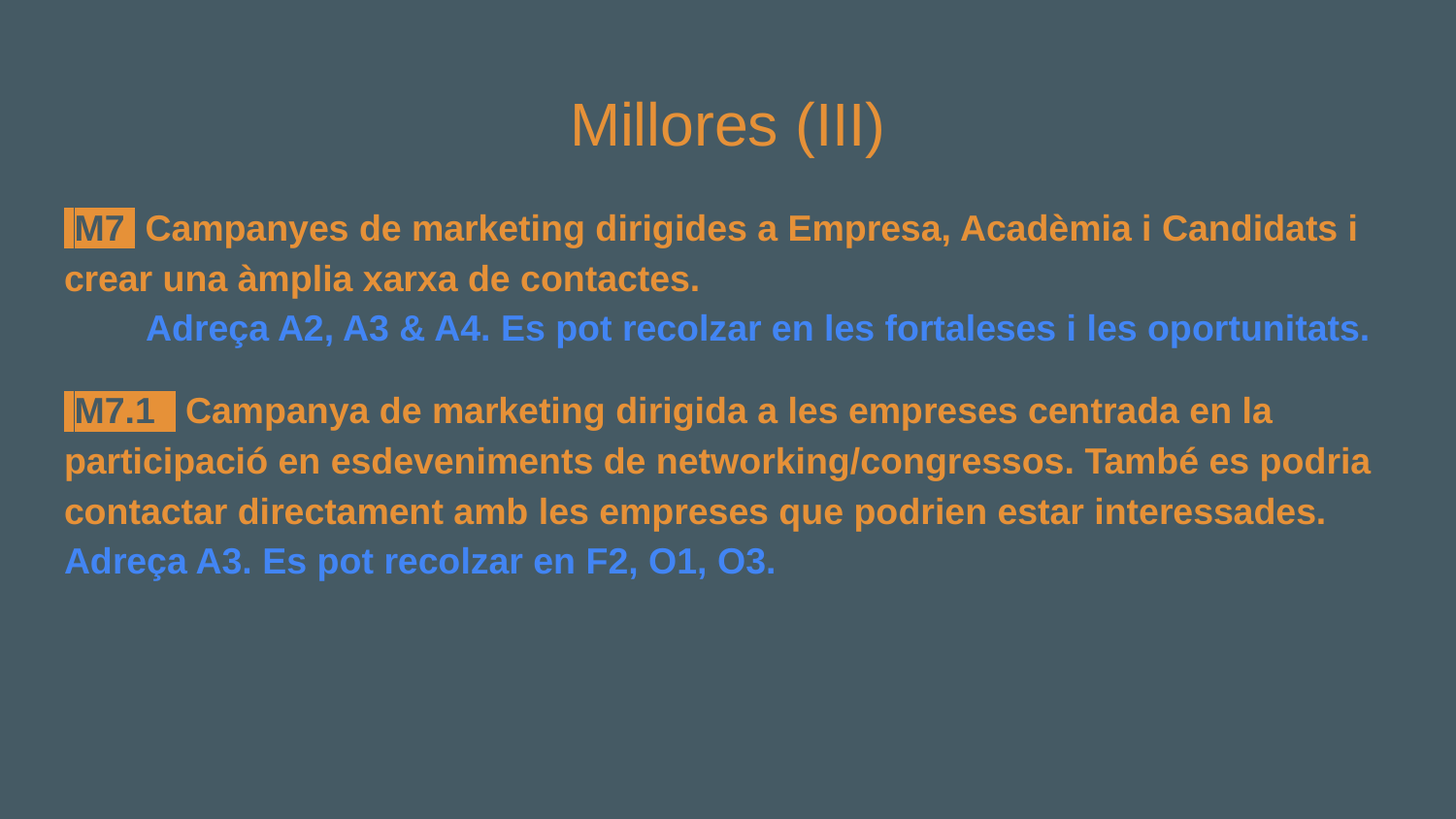

# Millores (III)
 M7  Campanyes de marketing dirigides a Empresa, Acadèmia i Candidats i crear una àmplia xarxa de contactes.                                                                            Adreça A2, A3 & A4. Es pot recolzar en les fortaleses i les oportunitats.
 M7.11 Campanya de marketing dirigida a les empreses centrada en la participació en esdeveniments de networking/congressos. També es podria contactar directament amb les empreses que podrien estar interessades.  Adreça A3. Es pot recolzar en F2, O1, O3.